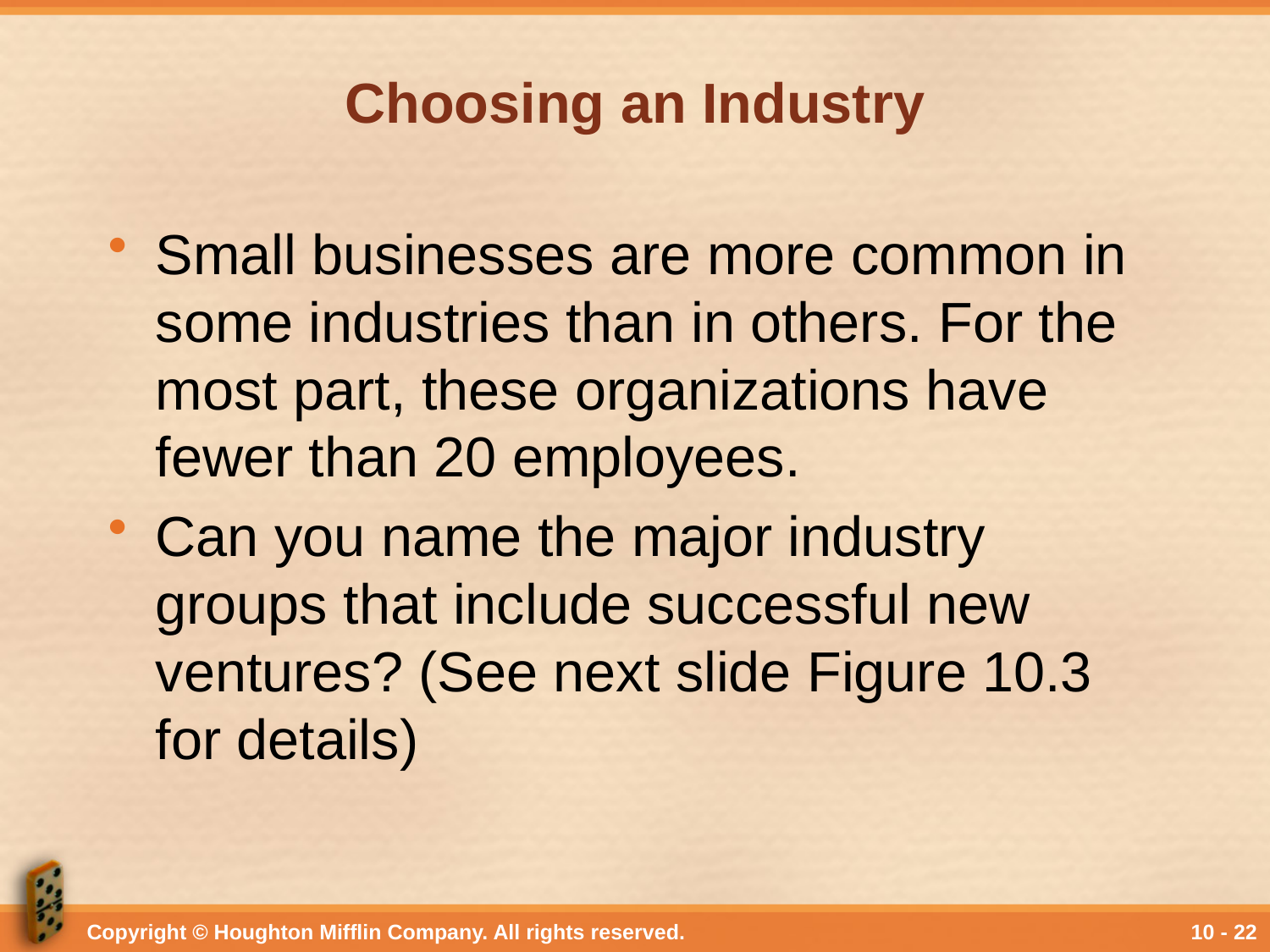

# Choosing an Industry
Small businesses are more common in some industries than in others. For the most part, these organizations have fewer than 20 employees.
Can you name the major industry groups that include successful new ventures? (See next slide Figure 10.3 for details)
Copyright © Houghton Mifflin Company. All rights reserved.
10 - 22